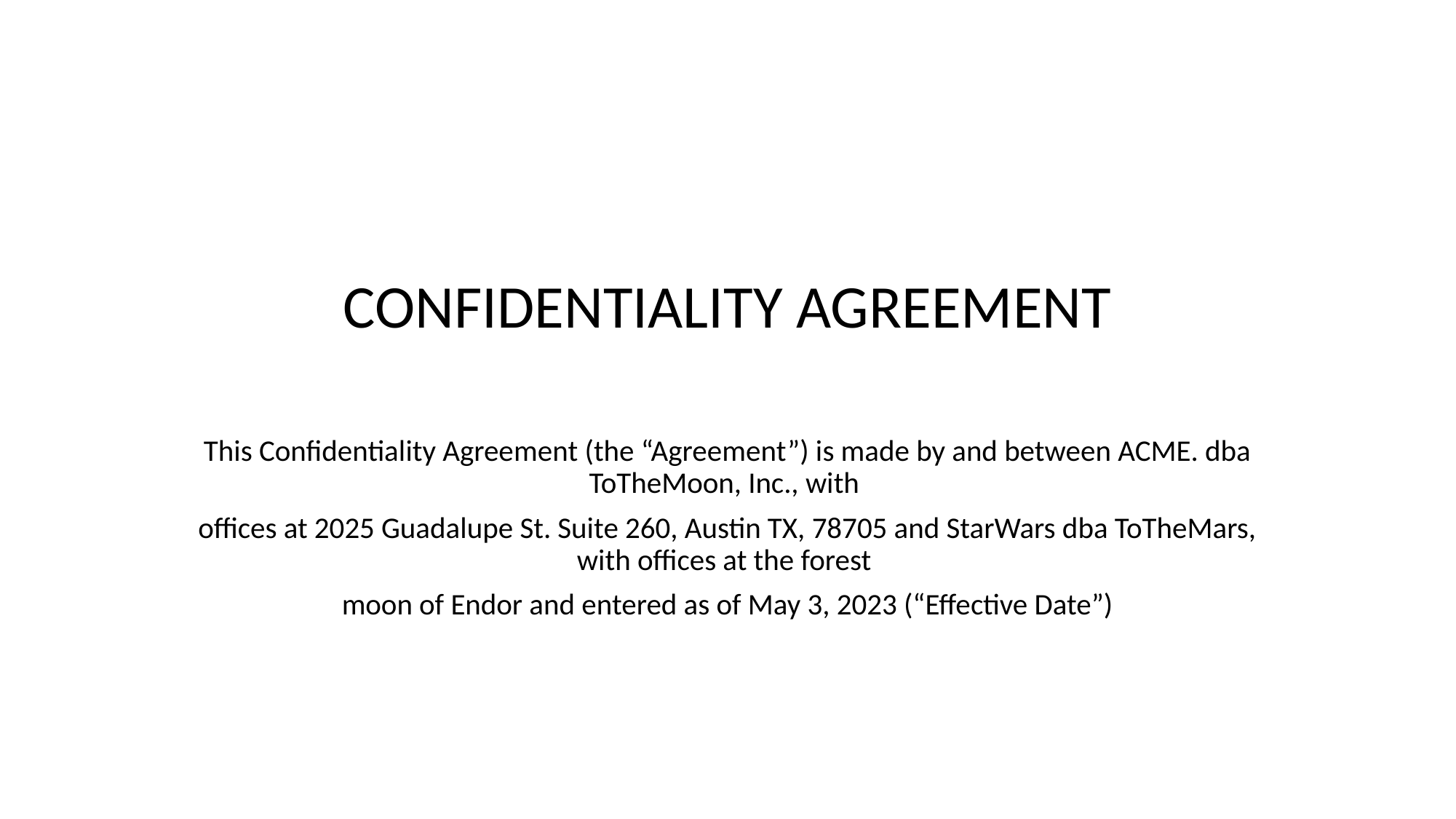

# CONFIDENTIALITY AGREEMENT
This Confidentiality Agreement (the “Agreement”) is made by and between ACME. dba ToTheMoon, Inc., with
offices at 2025 Guadalupe St. Suite 260, Austin TX, 78705 and StarWars dba ToTheMars, with offices at the forest
moon of Endor and entered as of May 3, 2023 (“Effective Date”)